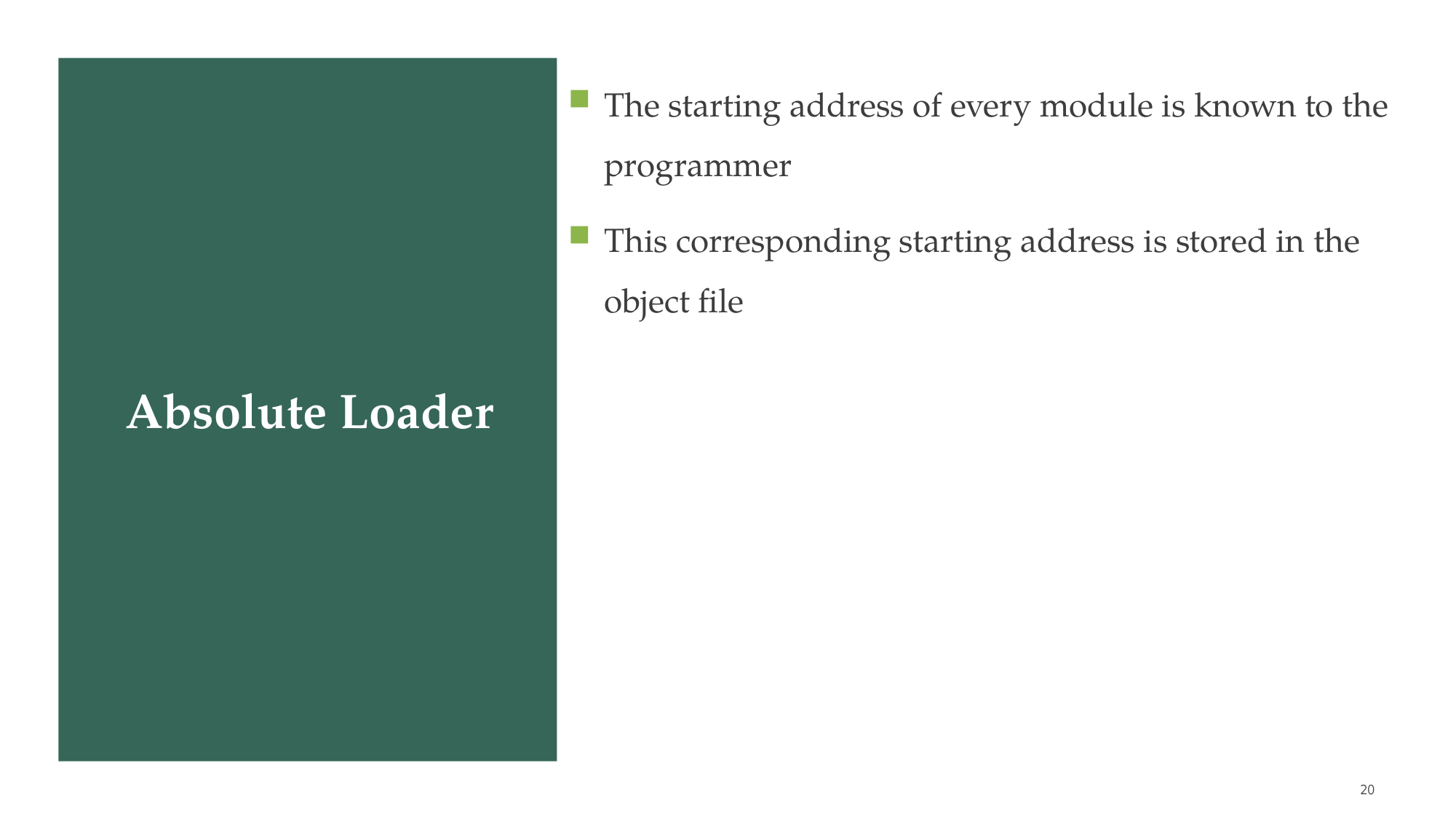

The starting address of every module is known to the programmer
This corresponding starting address is stored in the object file
# Absolute Loader
20